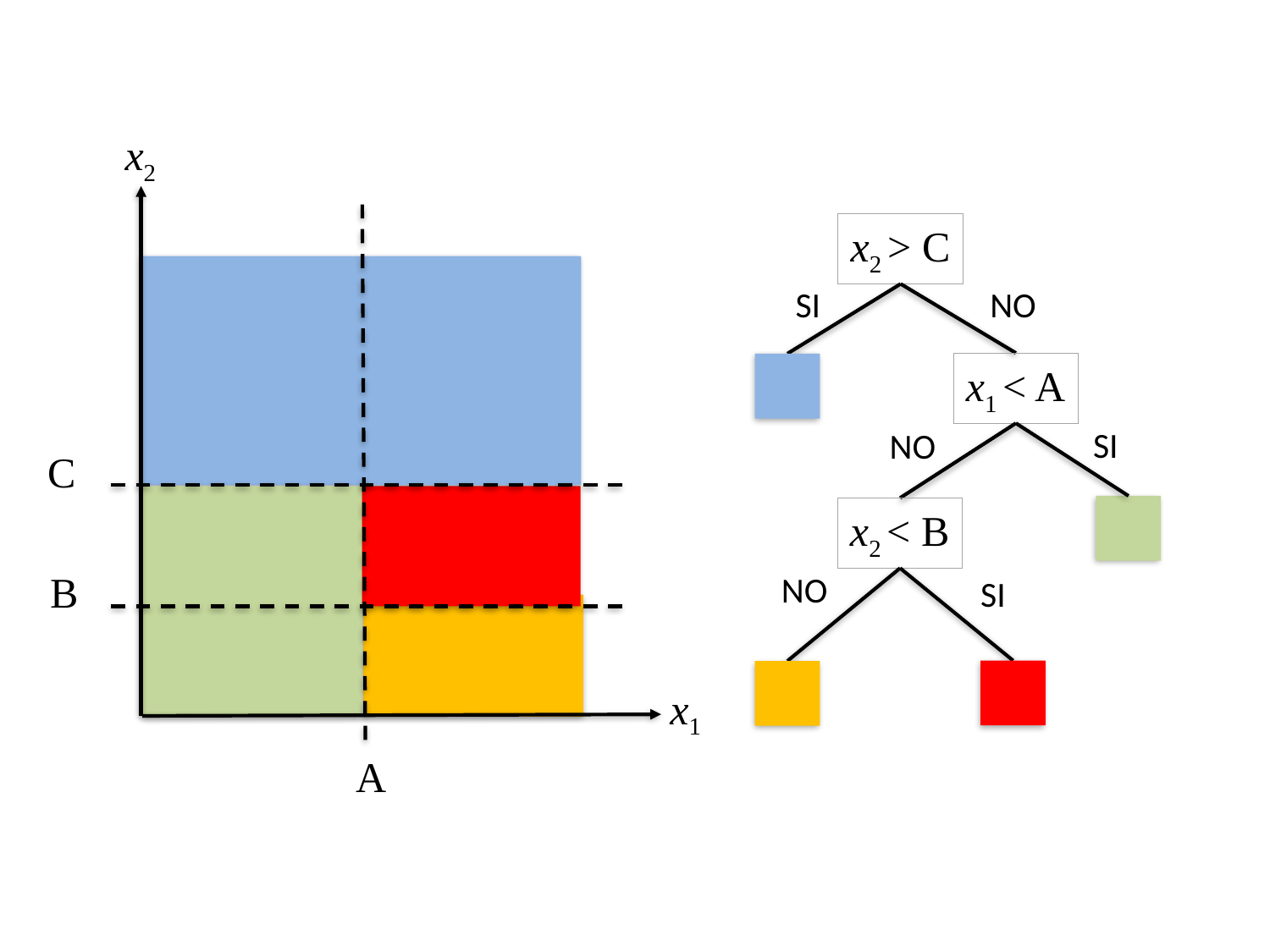

x2
x2 > C
SI
NO
x1 < A

SI
NO

x2 < B
NO
SI

C

B

x1
A